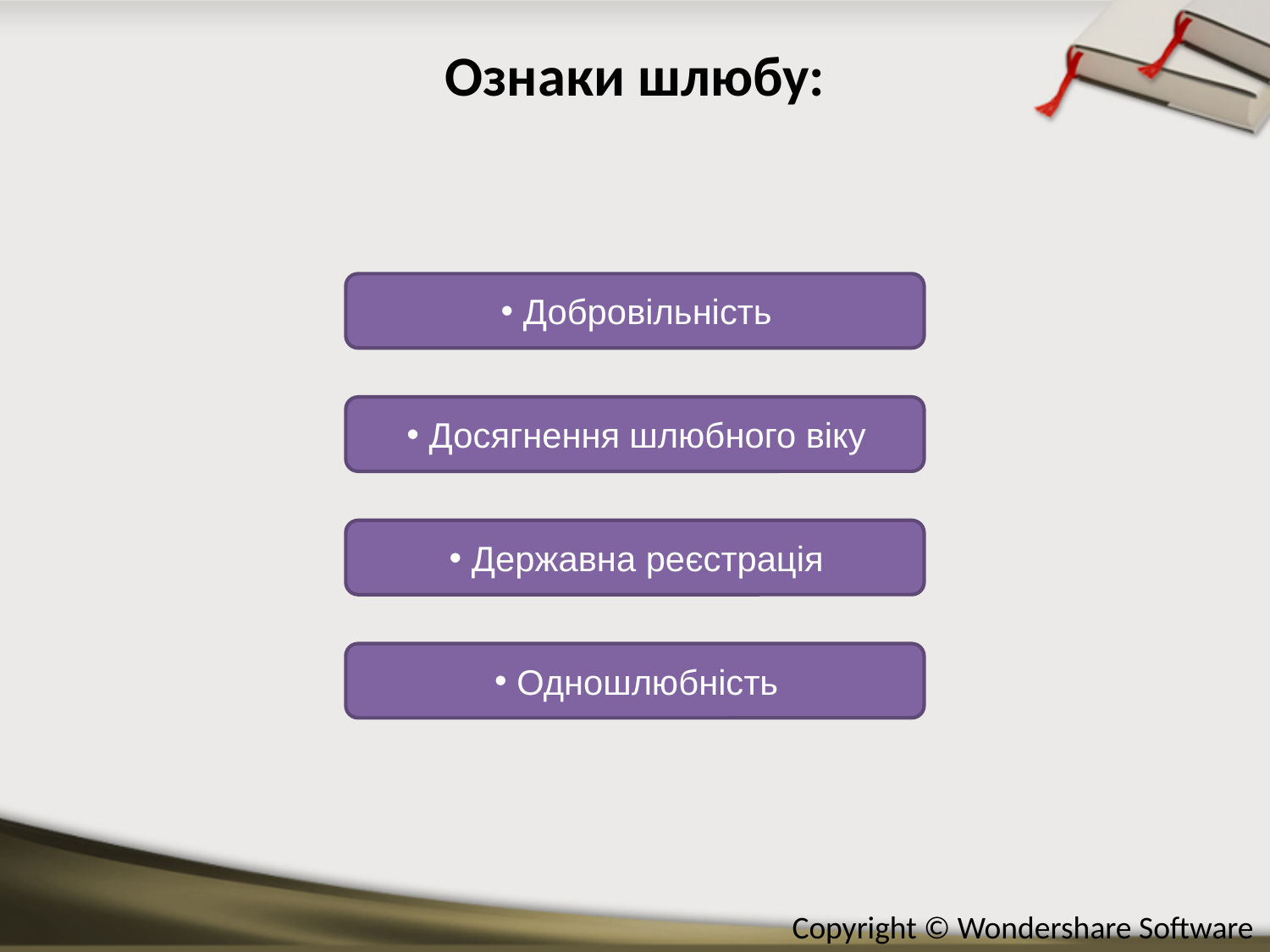

# Ознаки шлюбу:
Добровільність
Досягнення шлюбного віку
Державна реєстрація
Одношлюбність